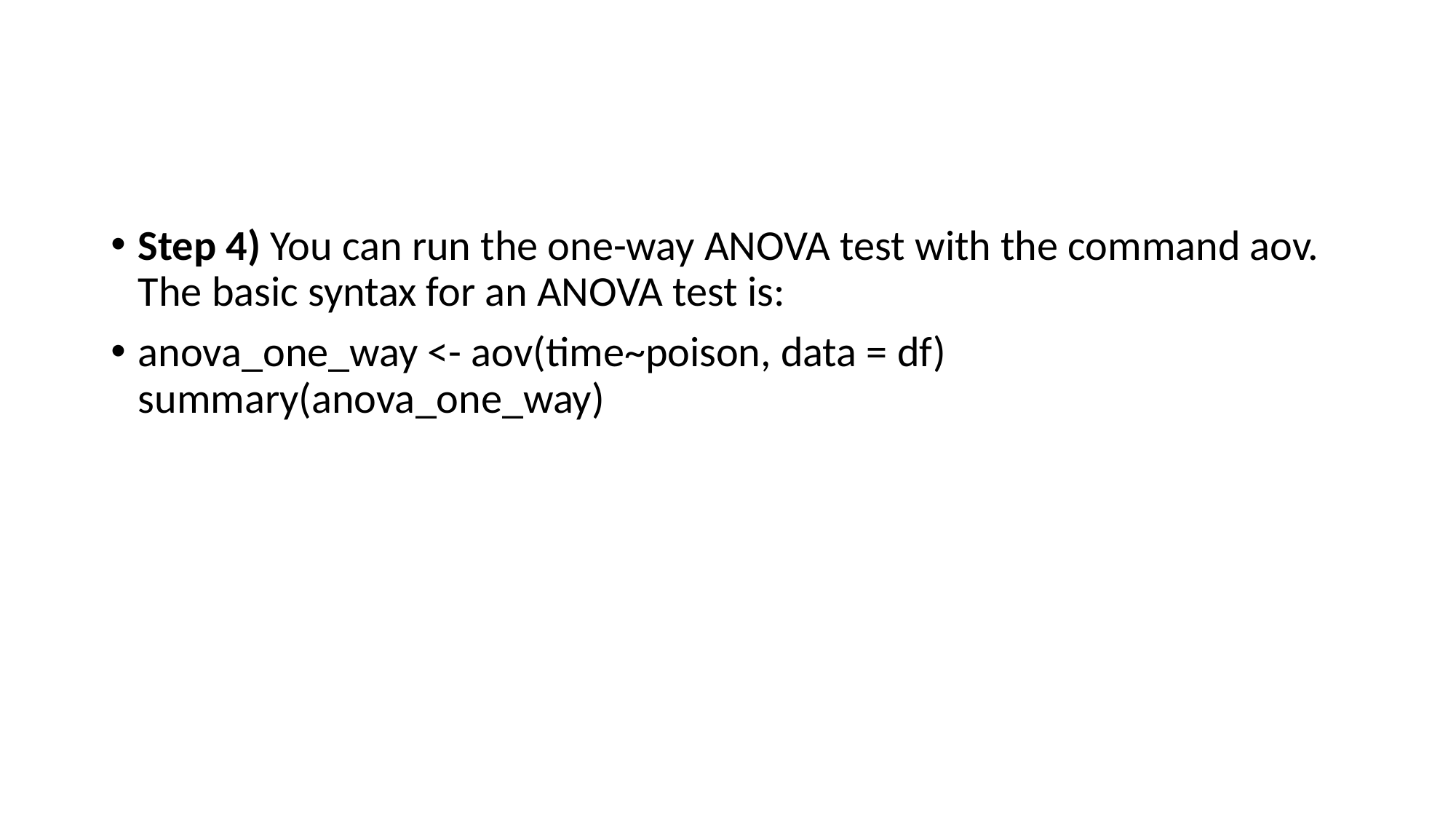

#
Step 4) You can run the one-way ANOVA test with the command aov. The basic syntax for an ANOVA test is:
anova_one_way <- aov(time~poison, data = df) summary(anova_one_way)